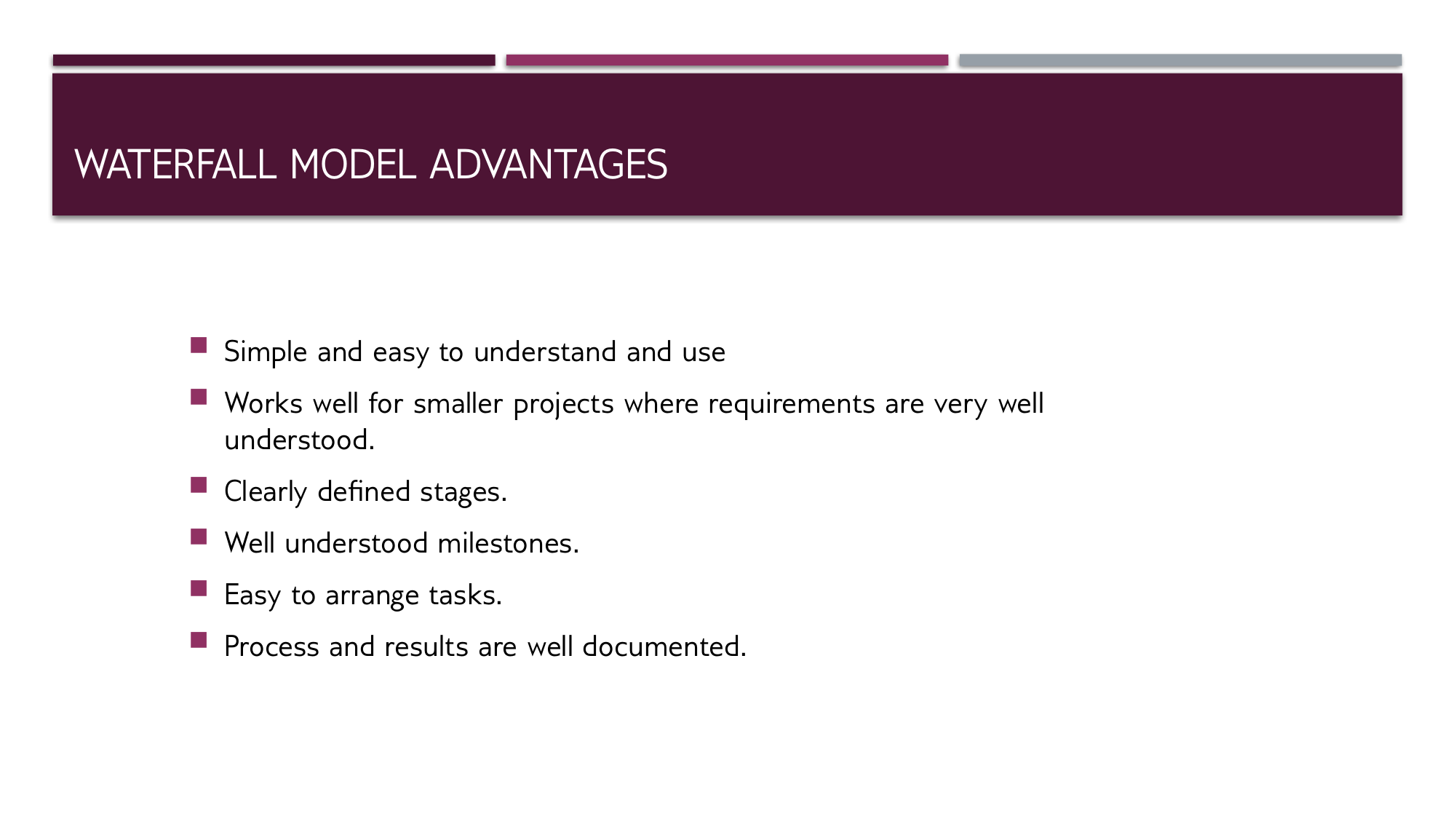

# Waterfall model Advantages

Simple and easy to understand and use
Works well for smaller projects where requirements are very well understood.
Clearly defined stages.
Well understood milestones.
Easy to arrange tasks.
Process and results are well documented.